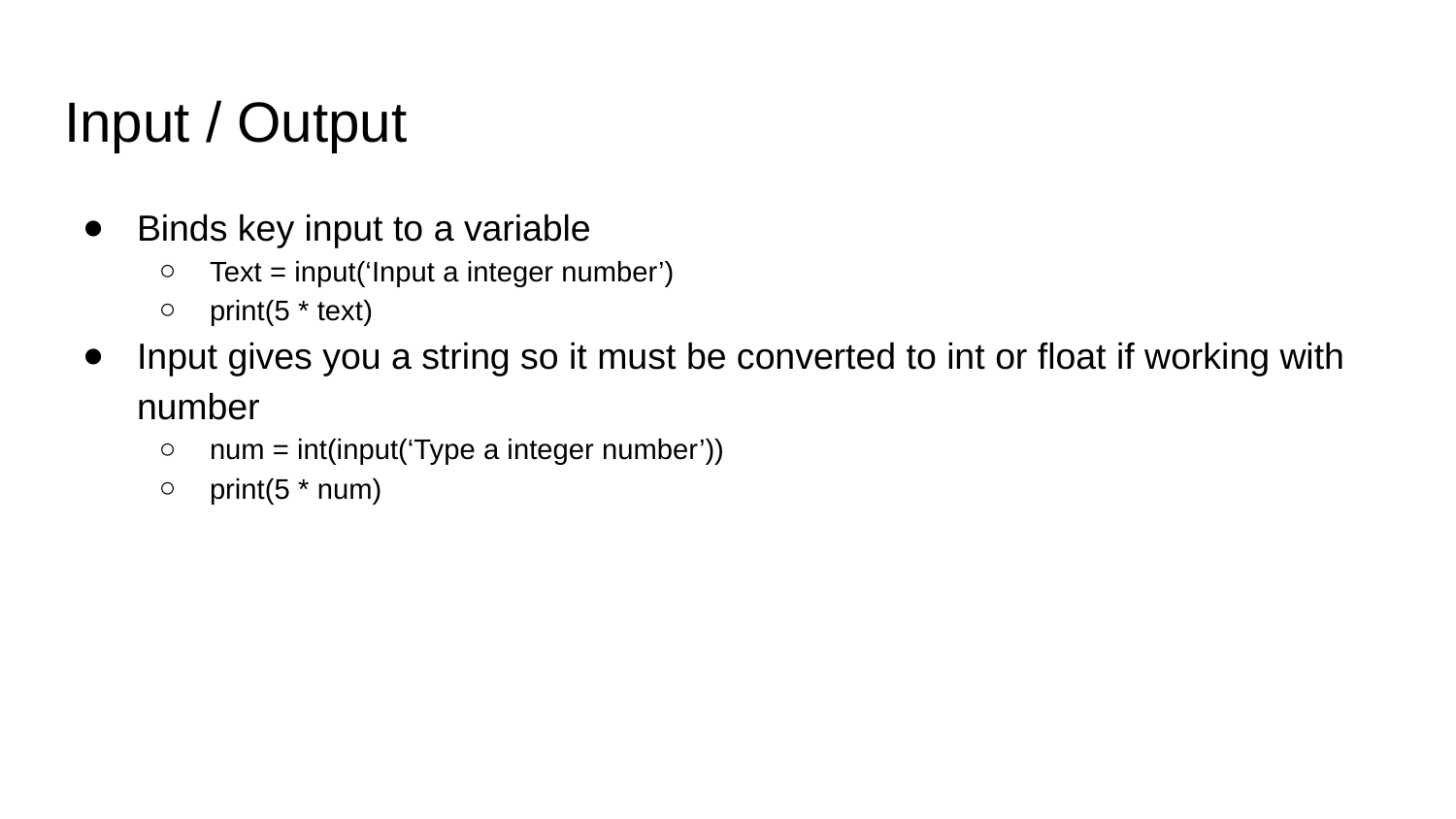

# Input / Output
Binds key input to a variable
Text = input(‘Input a integer number’)
print(5 * text)
Input gives you a string so it must be converted to int or float if working with number
num = int(input(‘Type a integer number’))
print(5 * num)